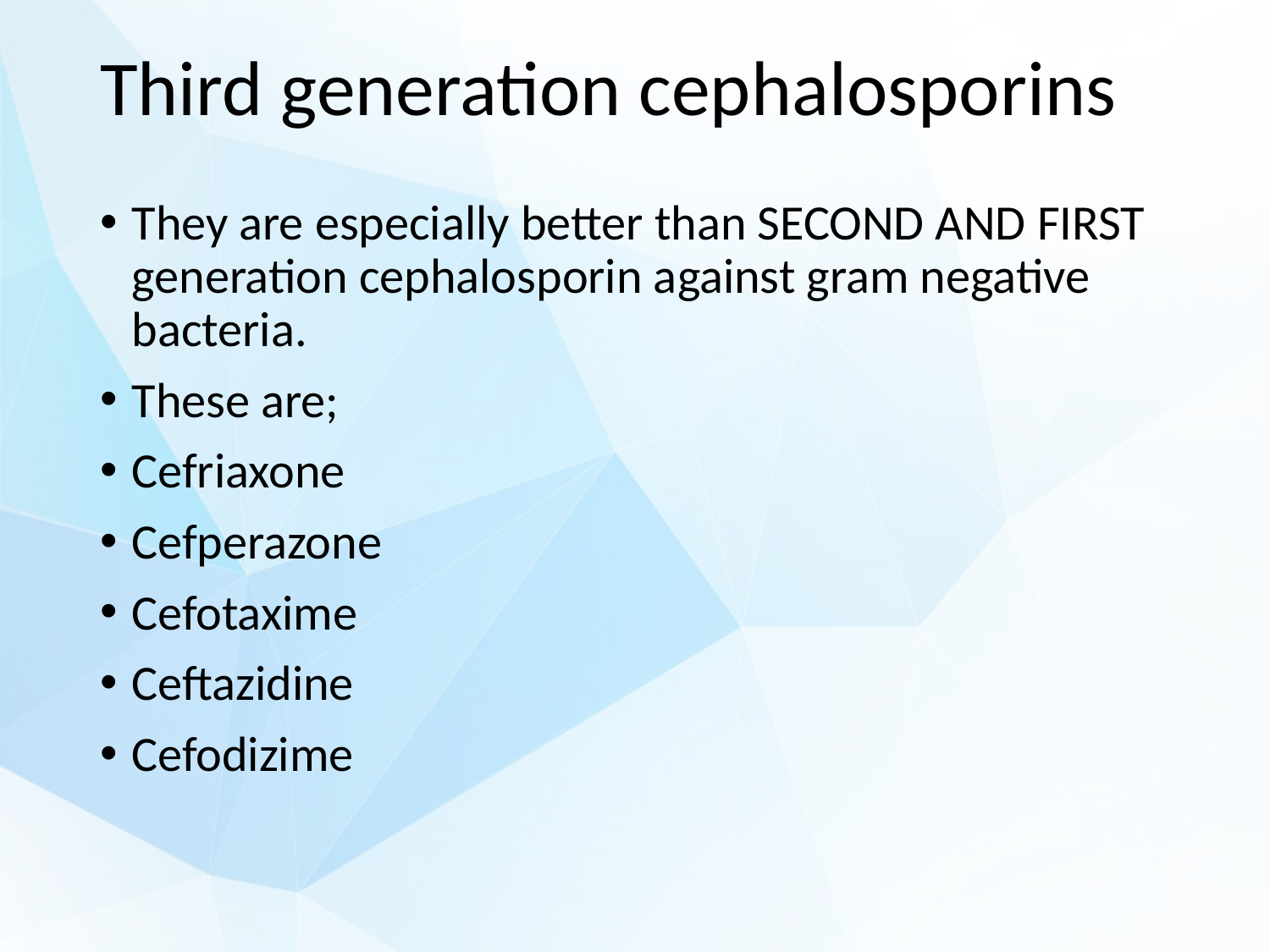

# Third generation cephalosporins
They are especially better than SECOND AND FIRST generation cephalosporin against gram negative bacteria.
These are;
Cefriaxone
Cefperazone
Cefotaxime
Ceftazidine
Cefodizime